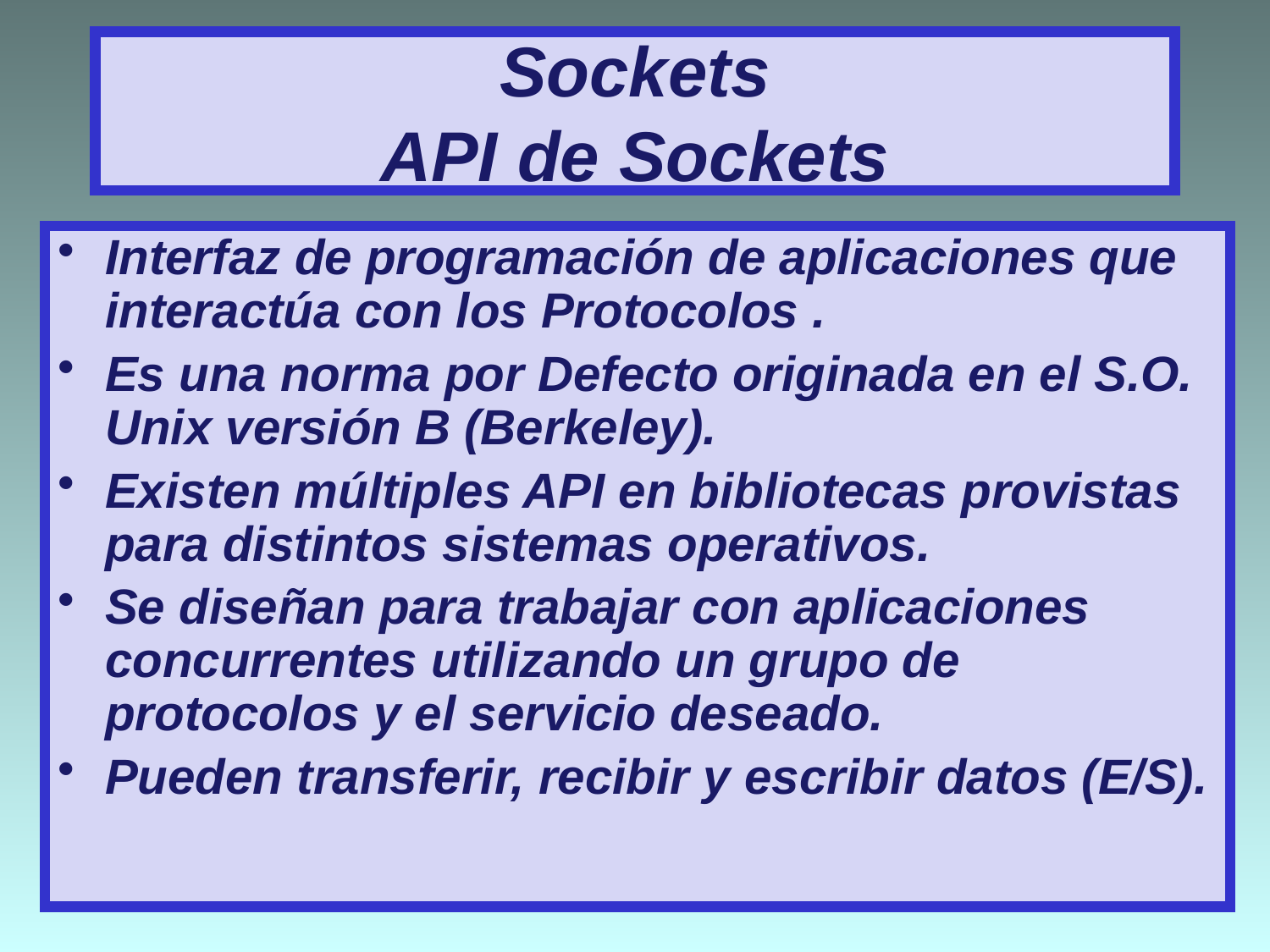

# Sockets API de Sockets
Interfaz de programación de aplicaciones que interactúa con los Protocolos .
Es una norma por Defecto originada en el S.O. Unix versión B (Berkeley).
Existen múltiples API en bibliotecas provistas para distintos sistemas operativos.
Se diseñan para trabajar con aplicaciones concurrentes utilizando un grupo de protocolos y el servicio deseado.
Pueden transferir, recibir y escribir datos (E/S).